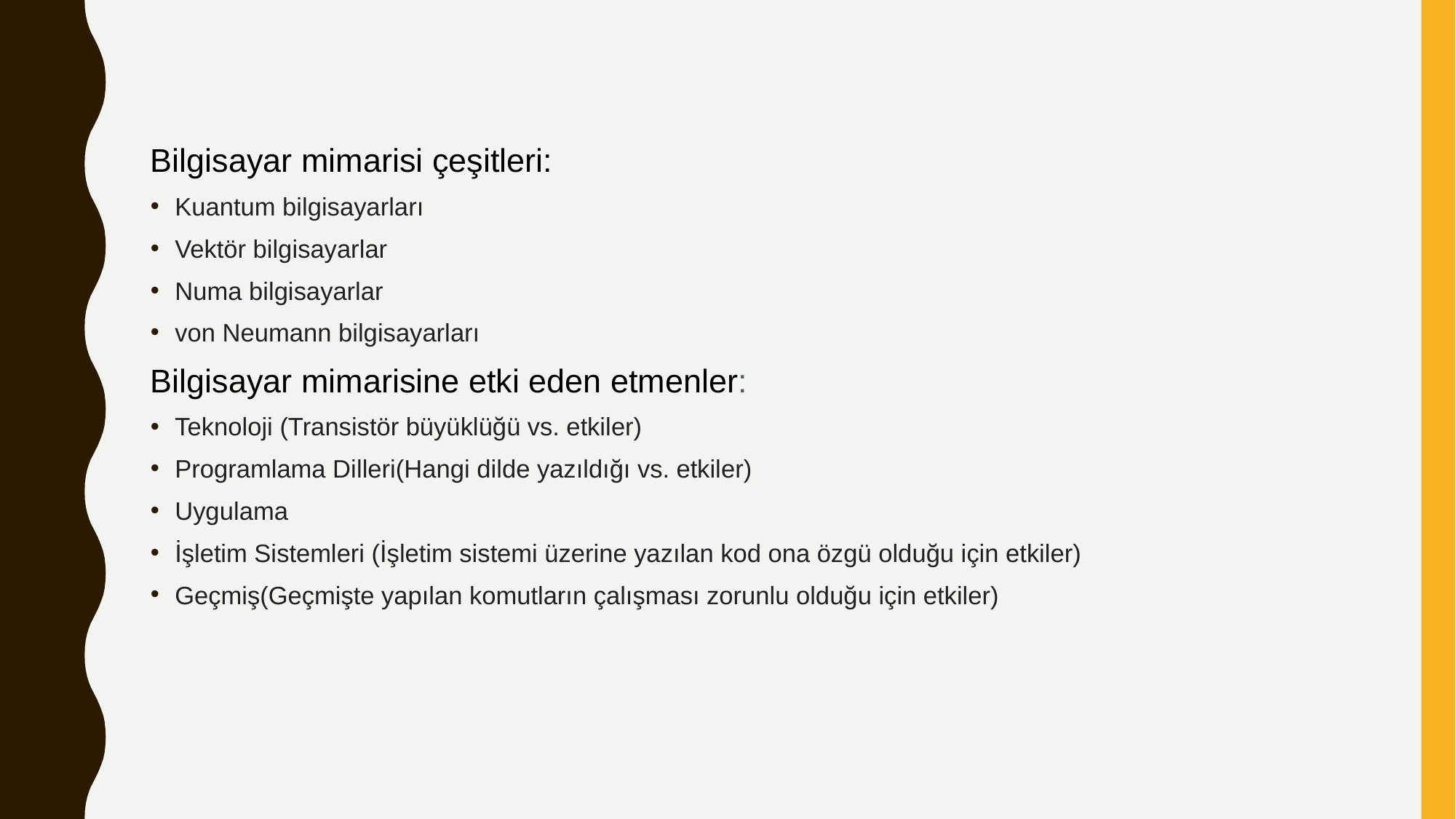

Bilgisayar mimarisi çeşitleri:
Kuantum bilgisayarları
Vektör bilgisayarlar
Numa bilgisayarlar
von Neumann bilgisayarları
Bilgisayar mimarisine etki eden etmenler:
Teknoloji (Transistör büyüklüğü vs. etkiler)
Programlama Dilleri(Hangi dilde yazıldığı vs. etkiler)
Uygulama
İşletim Sistemleri (İşletim sistemi üzerine yazılan kod ona özgü olduğu için etkiler)
Geçmiş(Geçmişte yapılan komutların çalışması zorunlu olduğu için etkiler)